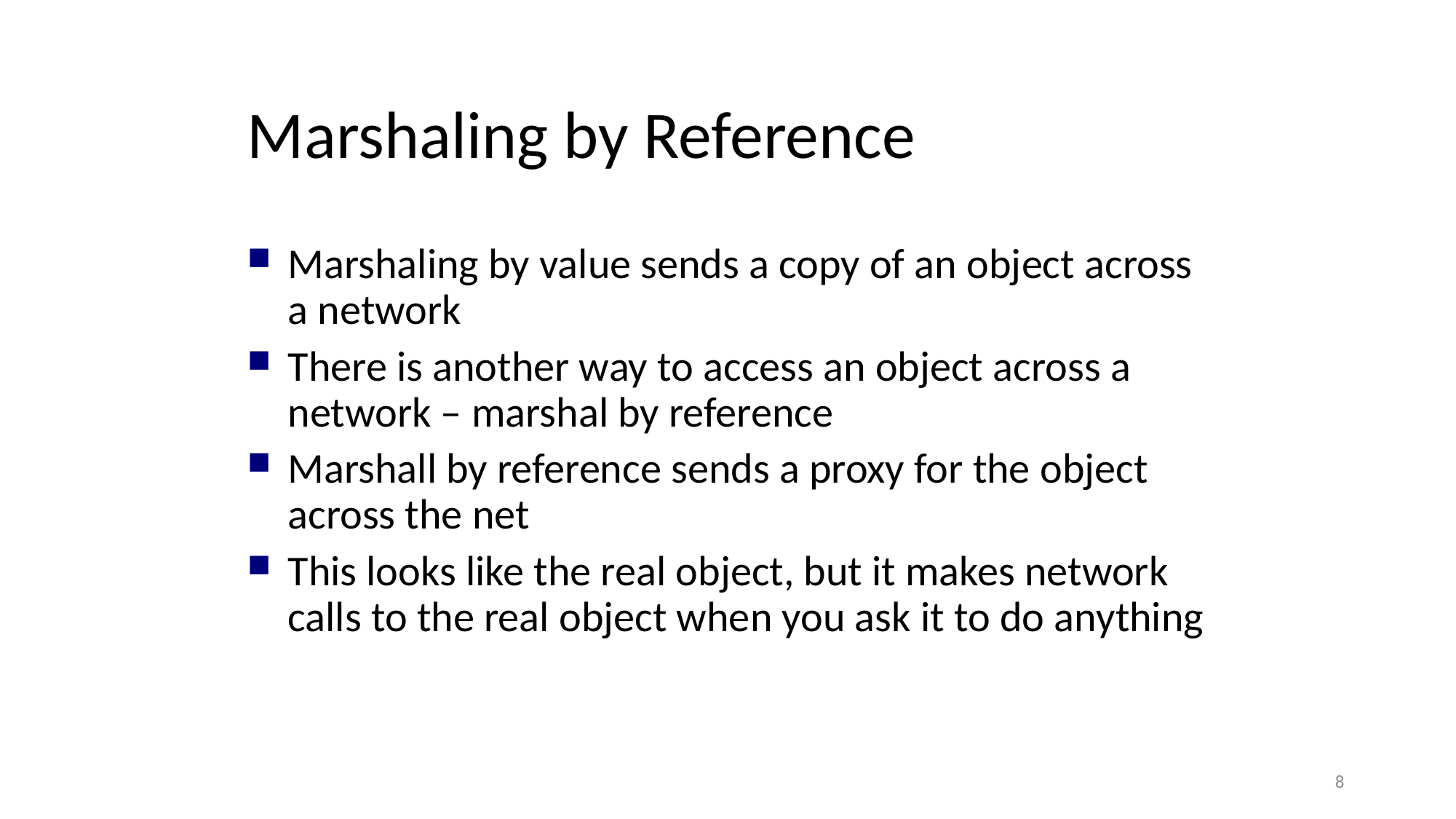

Marshaling by Reference
Marshaling by value sends a copy of an object across a network
There is another way to access an object across a network – marshal by reference
Marshall by reference sends a proxy for the object across the net
This looks like the real object, but it makes network calls to the real object when you ask it to do anything
8